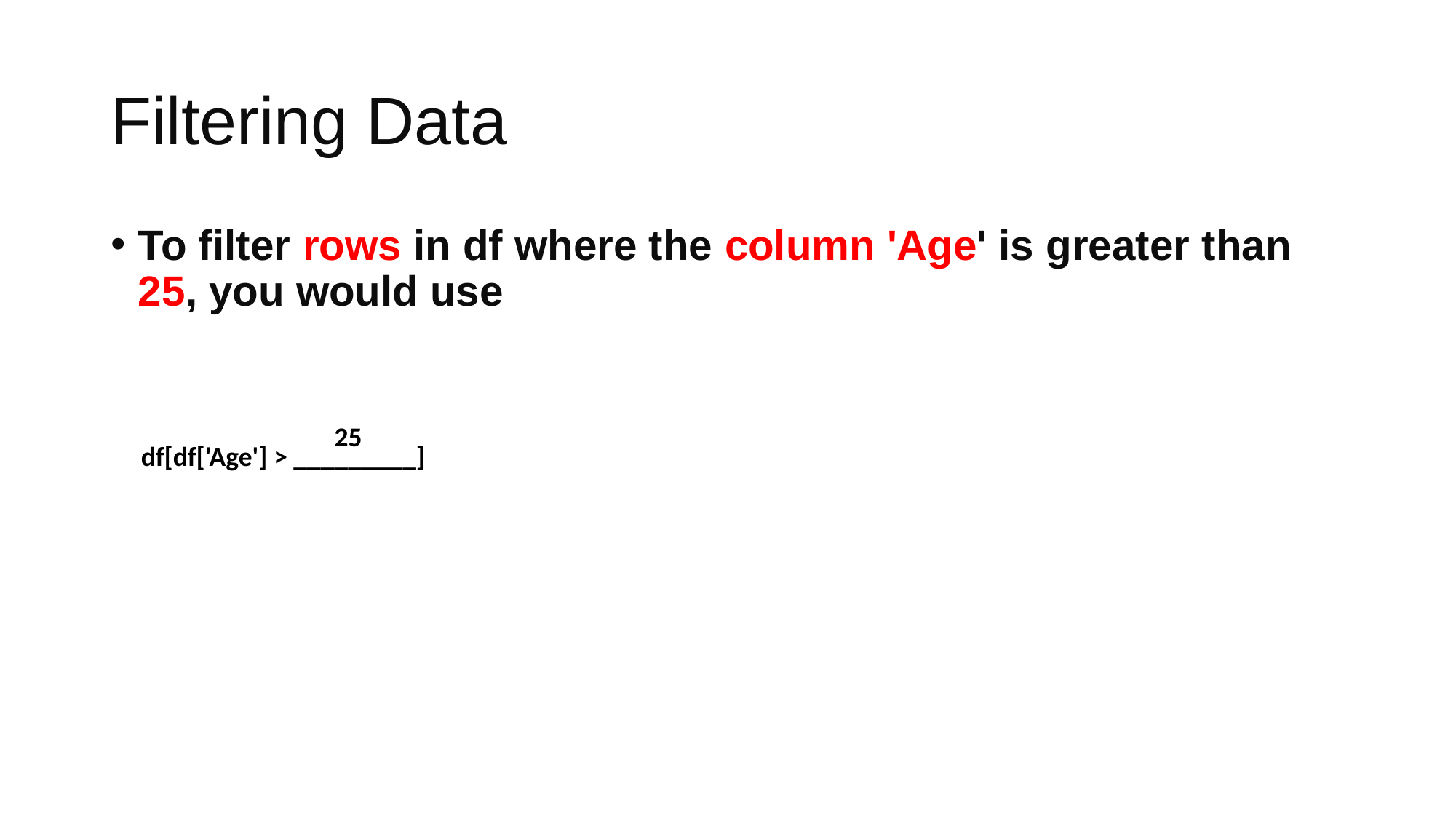

# Filtering Data
To filter rows in df where the column 'Age' is greater than 25, you would use
25
df[df['Age'] > _________]